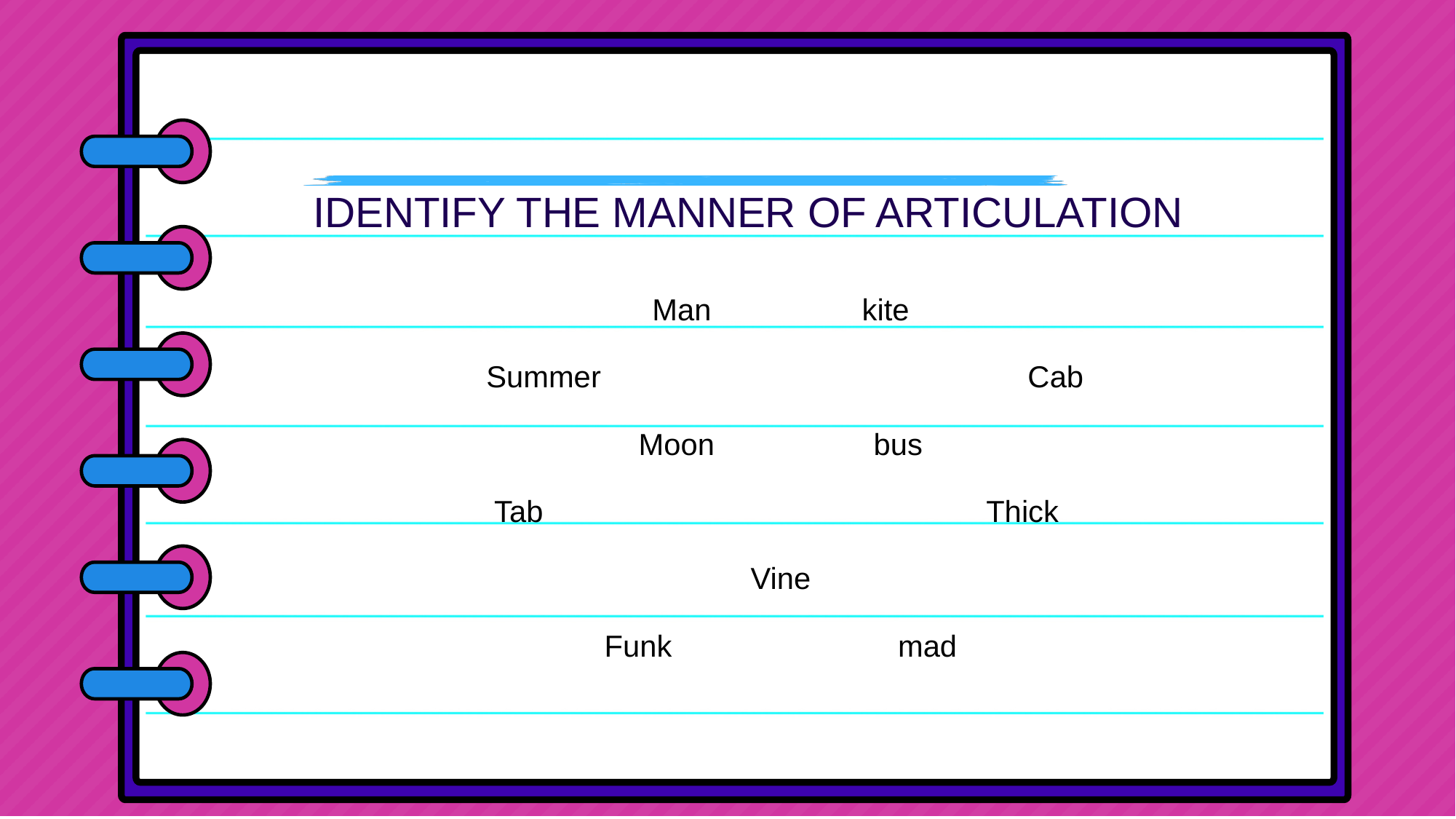

IDENTIFY THE MANNER OF ARTICULATION

Man                  kite
 Summer                                                   Cab
Moon                   bus
Tab                                                     Thick
Vine
Funk                           mad